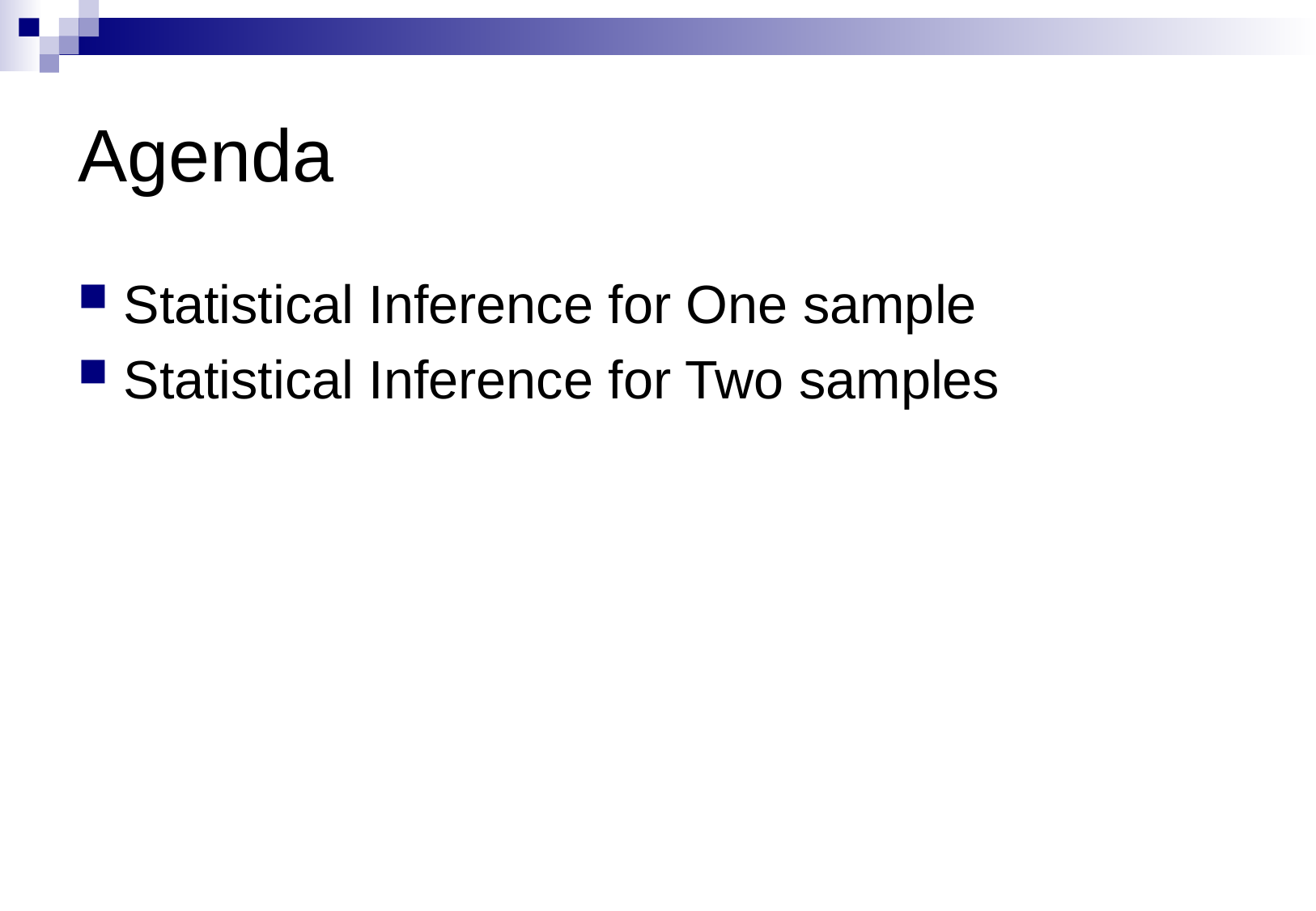

# Agenda
Statistical Inference for One sample
Statistical Inference for Two samples